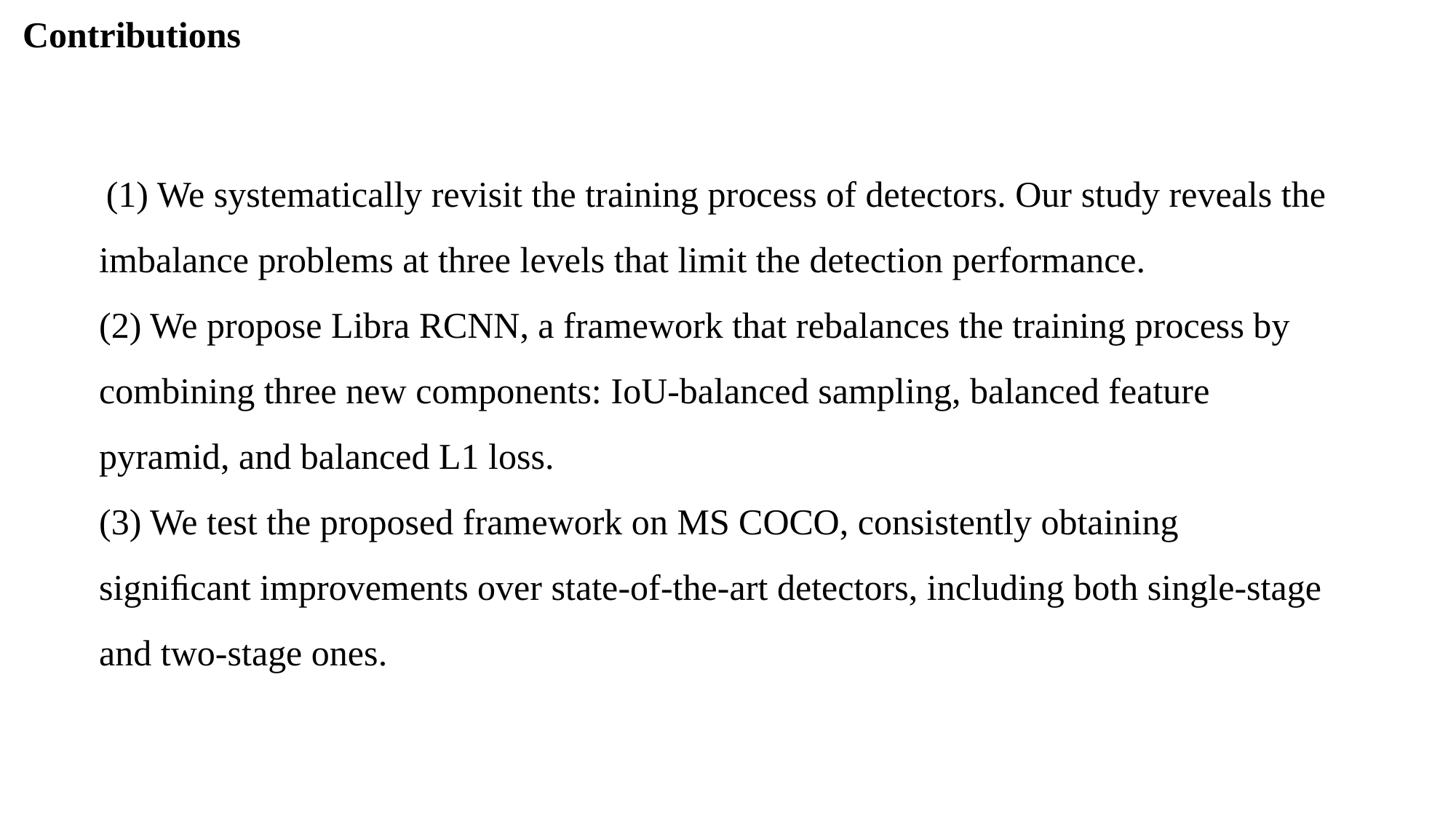

Contributions
 (1) We systematically revisit the training process of detectors. Our study reveals the imbalance problems at three levels that limit the detection performance.
(2) We propose Libra RCNN, a framework that rebalances the training process by combining three new components: IoU-balanced sampling, balanced feature pyramid, and balanced L1 loss.
(3) We test the proposed framework on MS COCO, consistently obtaining signiﬁcant improvements over state-of-the-art detectors, including both single-stage and two-stage ones.